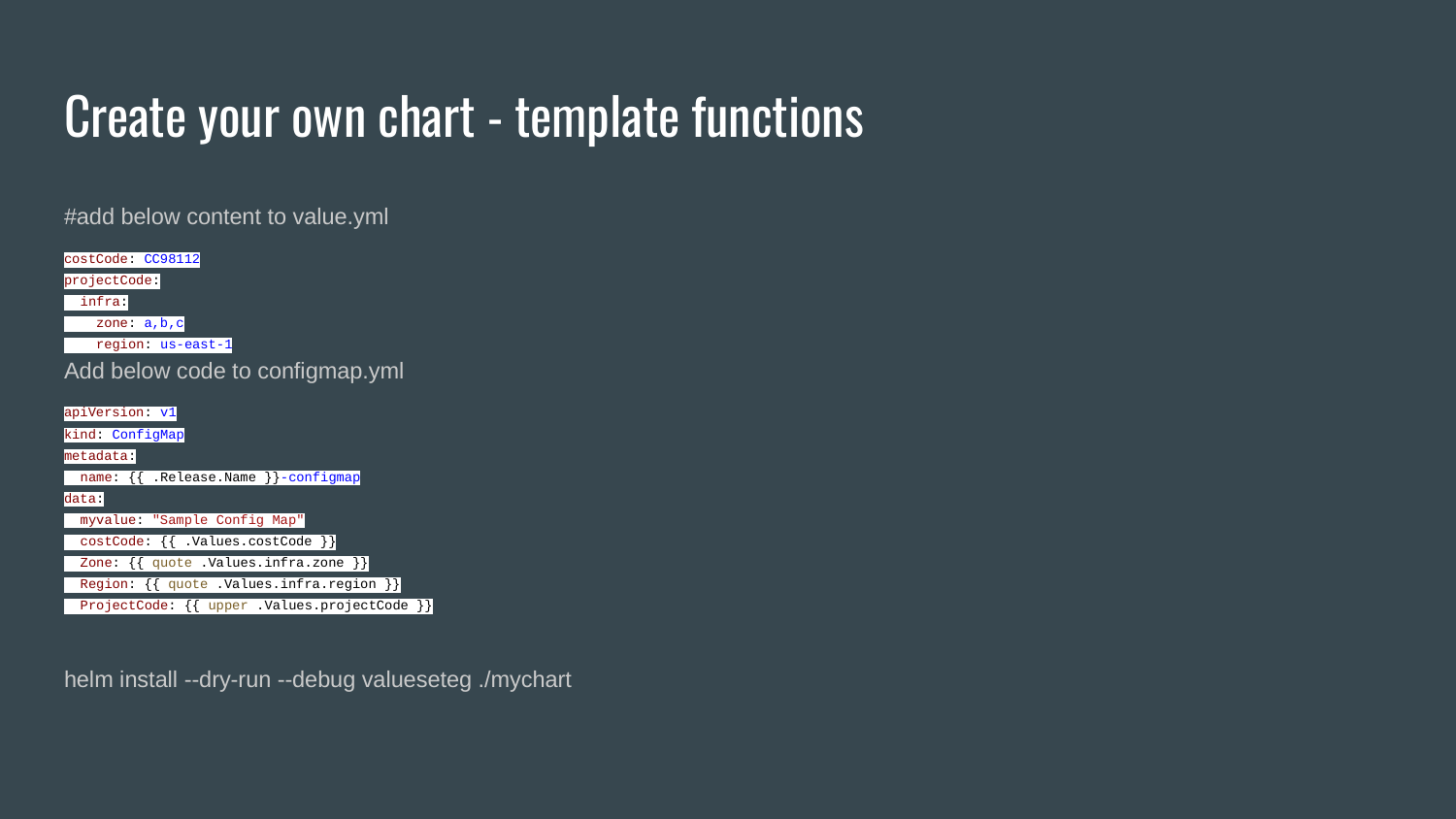

# Create your own chart - template functions
#add below content to value.yml
costCode: CC98112
projectCode:
  infra:
    zone: a,b,c
    region: us-east-1
Add below code to configmap.yml
apiVersion: v1
kind: ConfigMap
metadata:
  name: {{ .Release.Name }}-configmap
data:
  myvalue: "Sample Config Map"
  costCode: {{ .Values.costCode }}
  Zone: {{ quote .Values.infra.zone }}
  Region: {{ quote .Values.infra.region }}
  ProjectCode: {{ upper .Values.projectCode }}

helm install --dry-run --debug valueseteg ./mychart